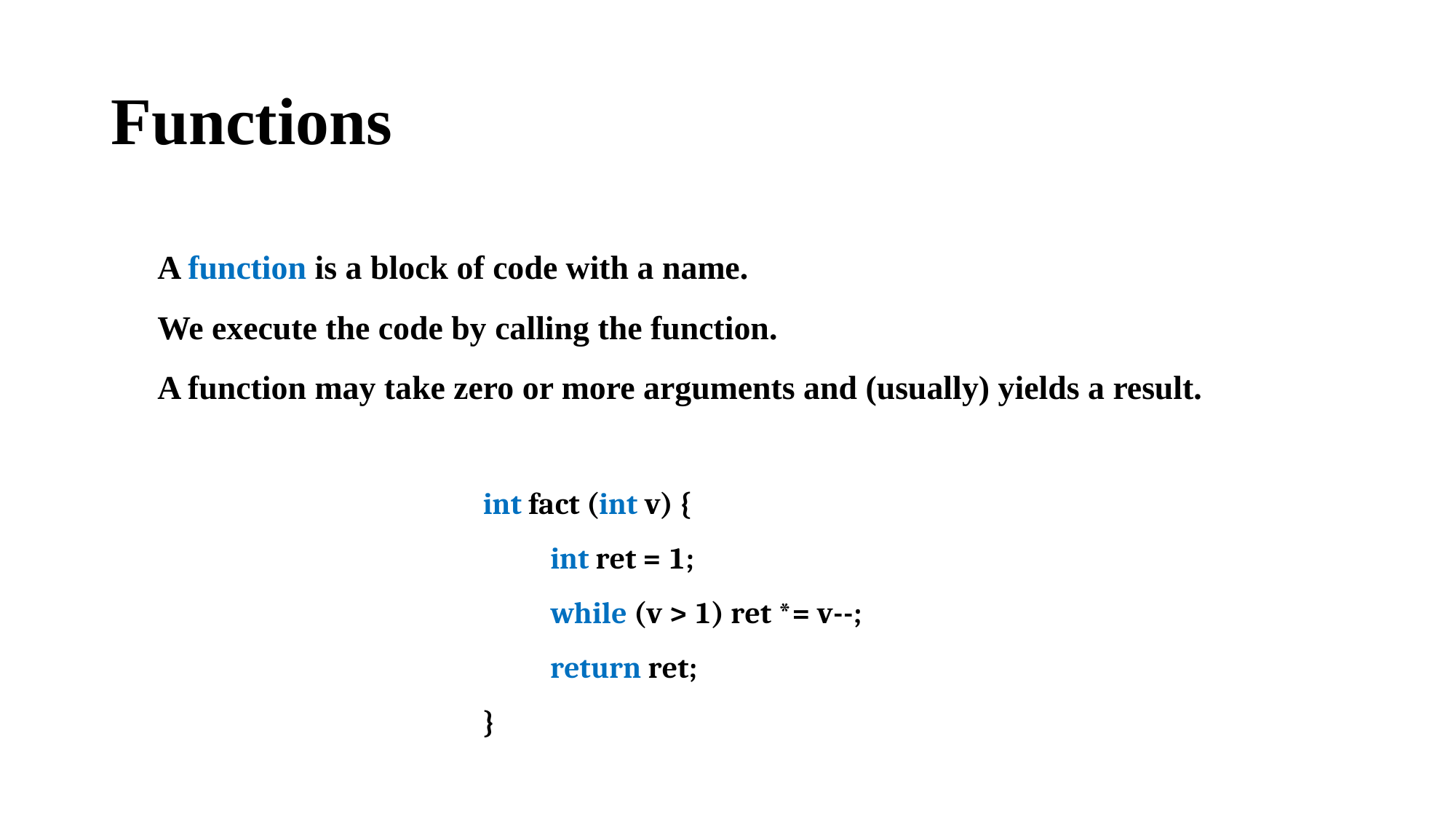

# Functions
A function is a block of code with a name.
We execute the code by calling the function.
A function may take zero or more arguments and (usually) yields a result.
int fact (int v) {
          int ret = 1;
          while (v > 1) ret *= v--;
          return ret;
}